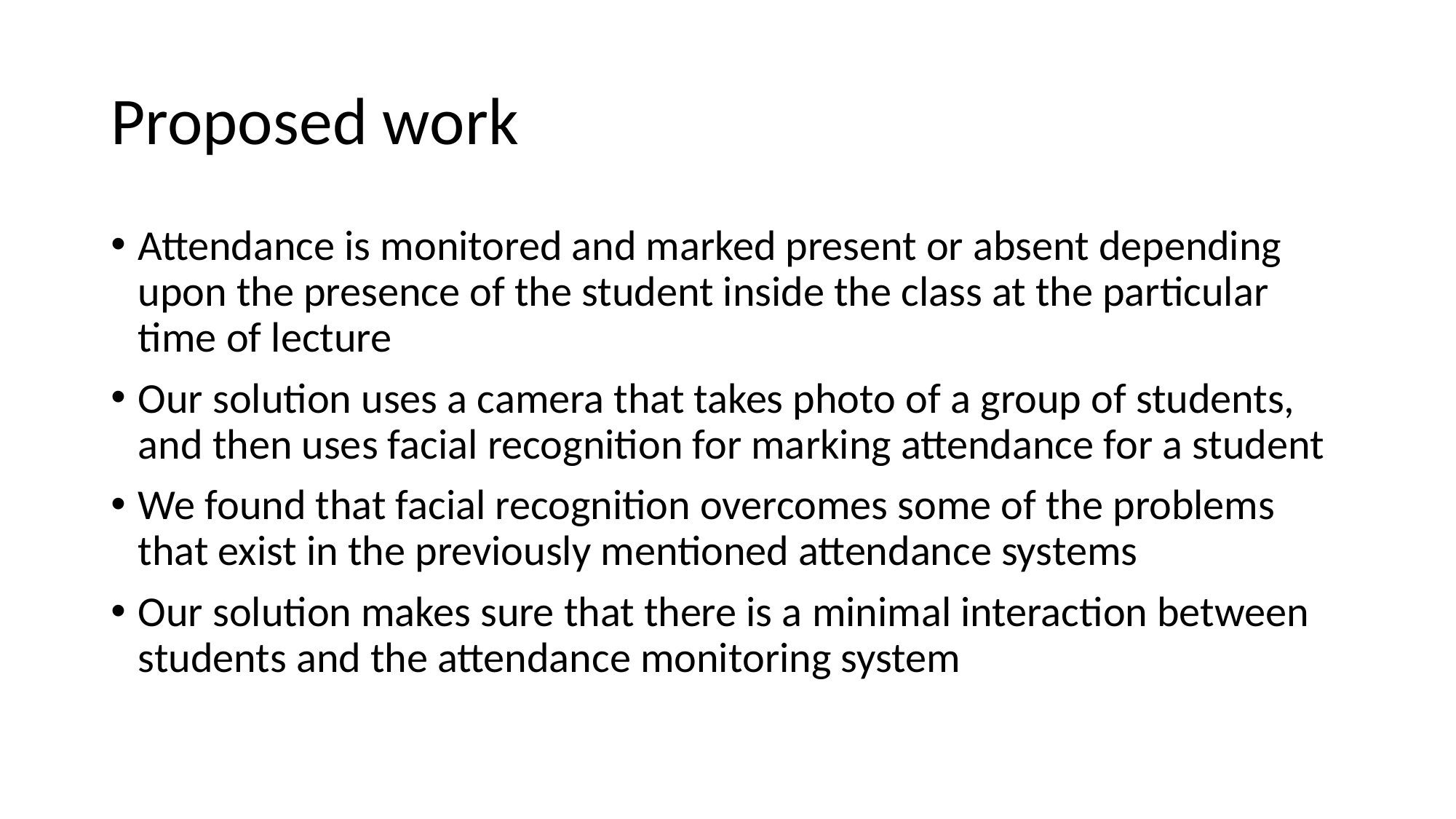

# Proposed work
Attendance is monitored and marked present or absent depending upon the presence of the student inside the class at the particular time of lecture
Our solution uses a camera that takes photo of a group of students, and then uses facial recognition for marking attendance for a student
We found that facial recognition overcomes some of the problems that exist in the previously mentioned attendance systems
Our solution makes sure that there is a minimal interaction between students and the attendance monitoring system